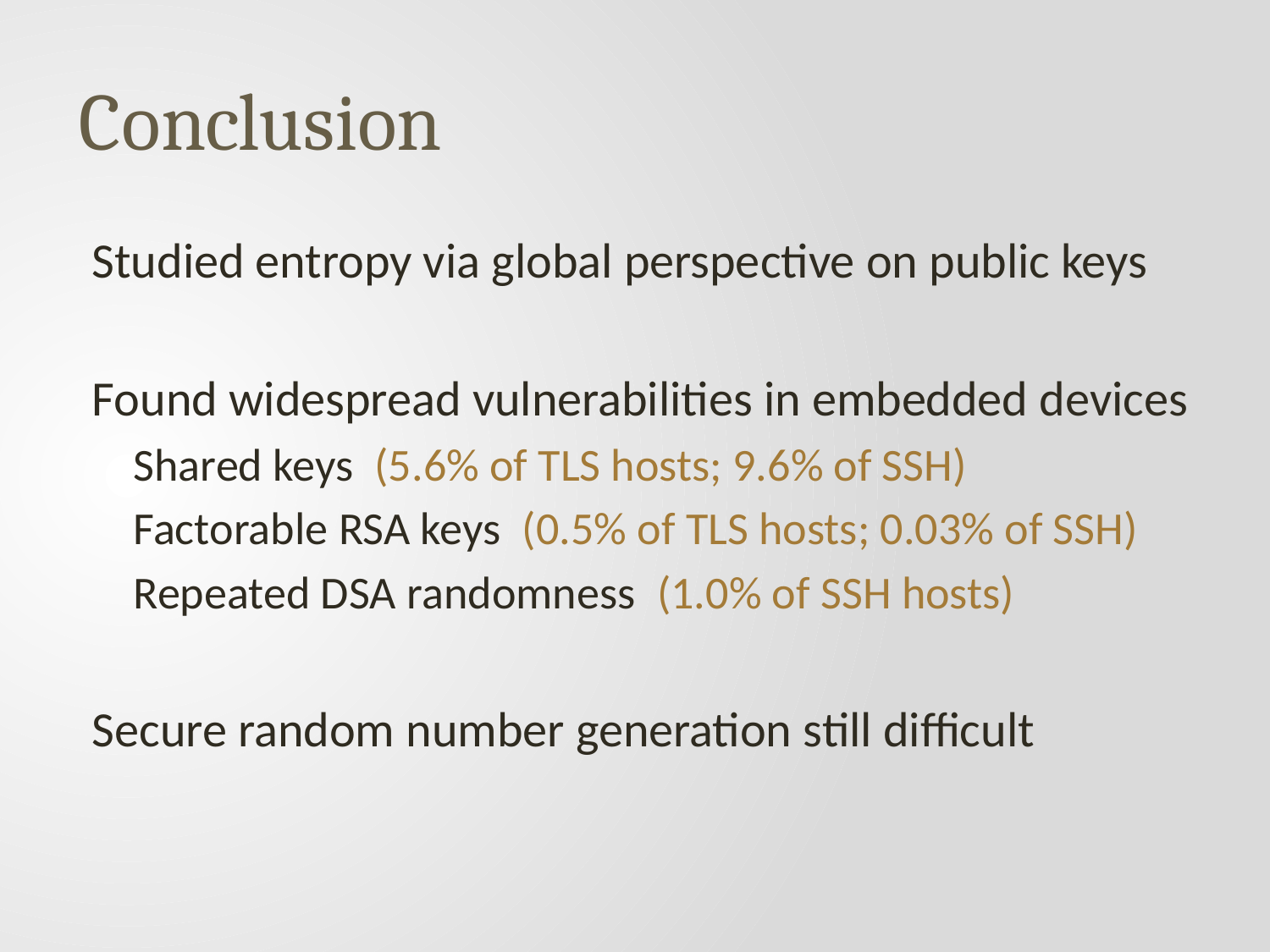

# Conclusion
Studied entropy via global perspective on public keys

Found widespread vulnerabilities in embedded devices
Shared keys  (5.6% of TLS hosts; 9.6% of SSH)
Factorable RSA keys  (0.5% of TLS hosts; 0.03% of SSH)
Repeated DSA randomness  (1.0% of SSH hosts)

Secure random number generation still difficult